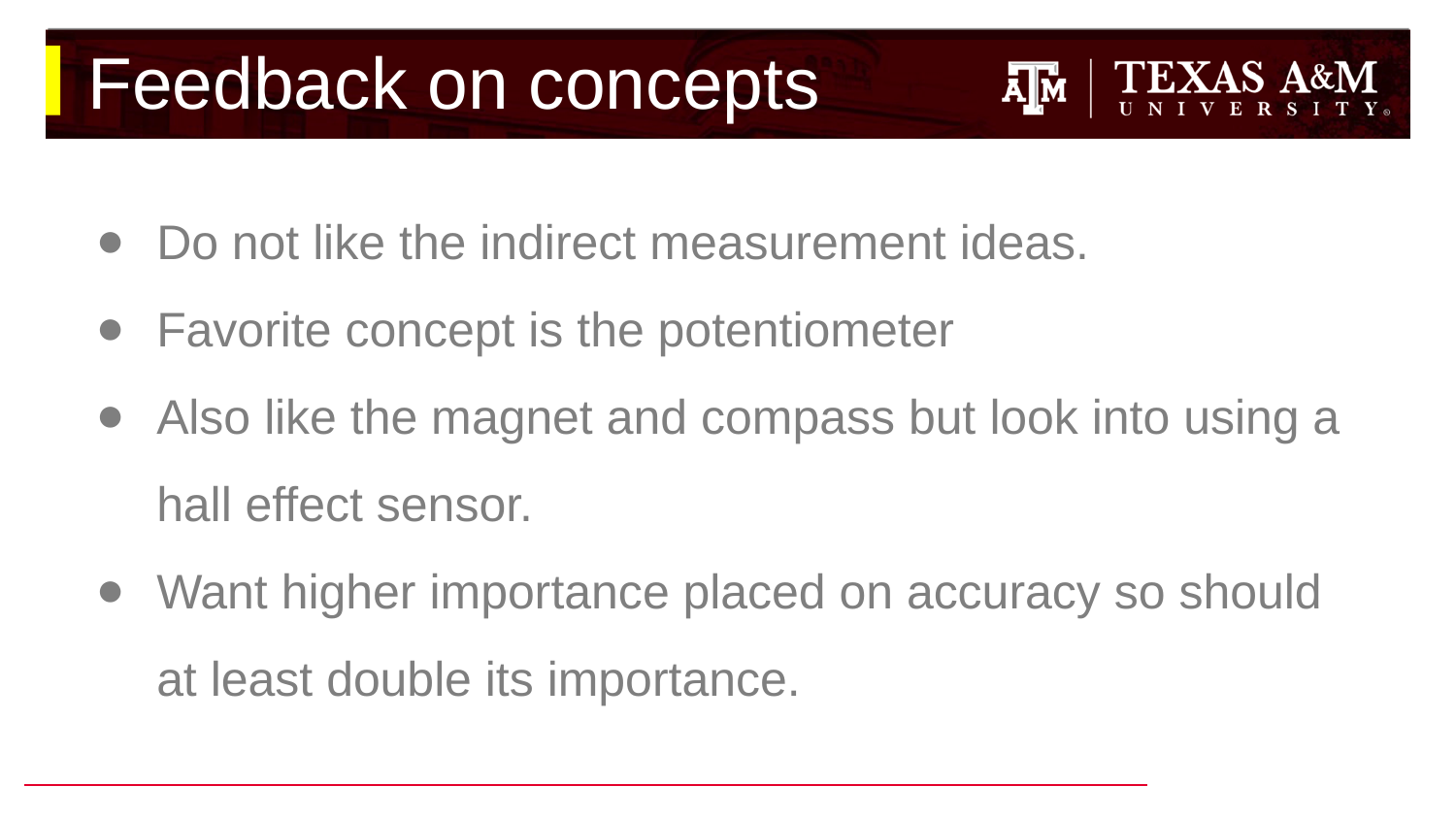

# Feedback on concepts
Do not like the indirect measurement ideas.
Favorite concept is the potentiometer
Also like the magnet and compass but look into using a hall effect sensor.
Want higher importance placed on accuracy so should at least double its importance.